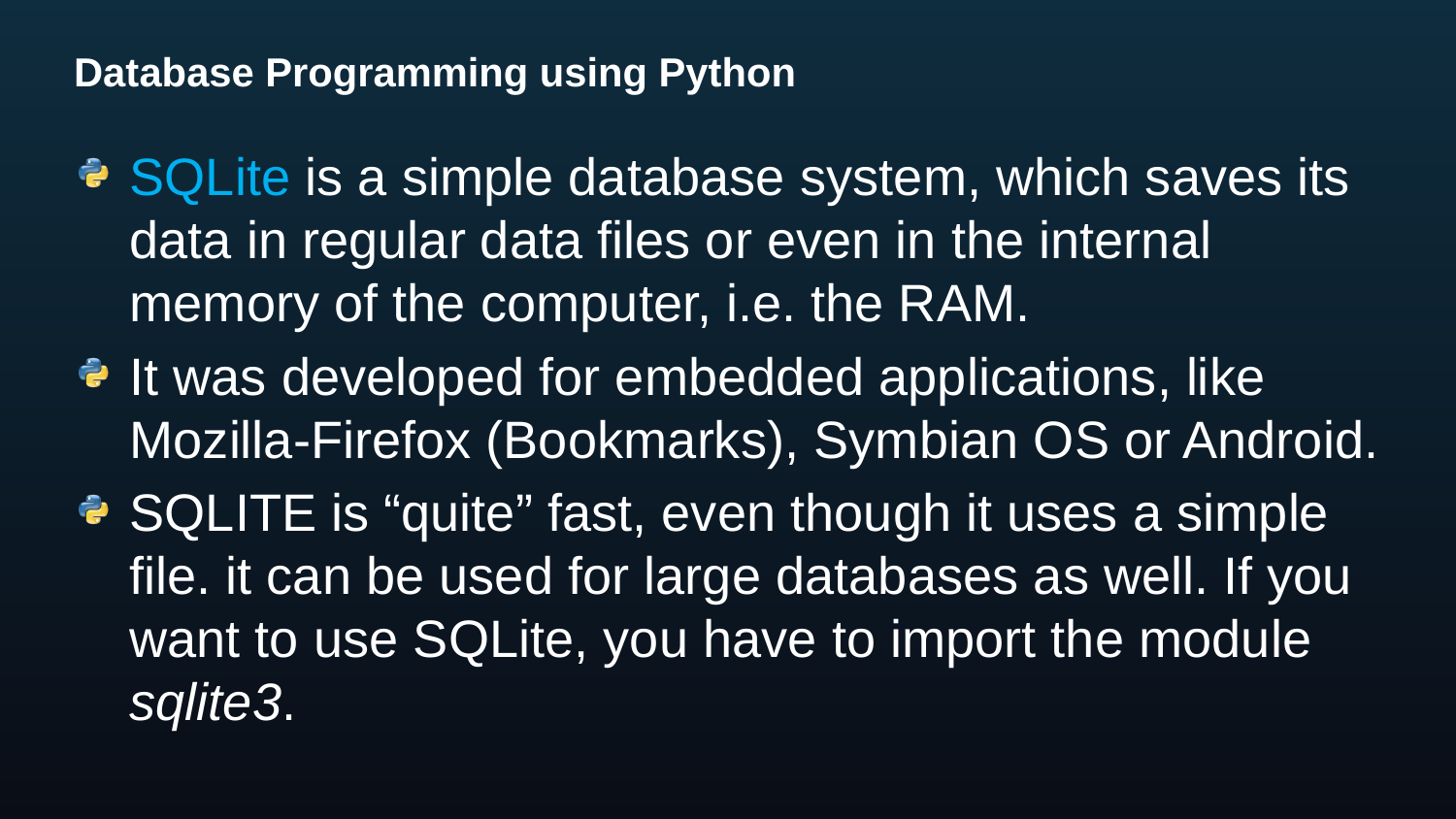

# Database Programming using Python
SQLite is a simple database system, which saves its data in regular data files or even in the internal memory of the computer, i.e. the RAM.
It was developed for embedded applications, like Mozilla-Firefox (Bookmarks), Symbian OS or Android.
SQLITE is “quite” fast, even though it uses a simple file. it can be used for large databases as well. If you want to use SQLite, you have to import the module sqlite3.